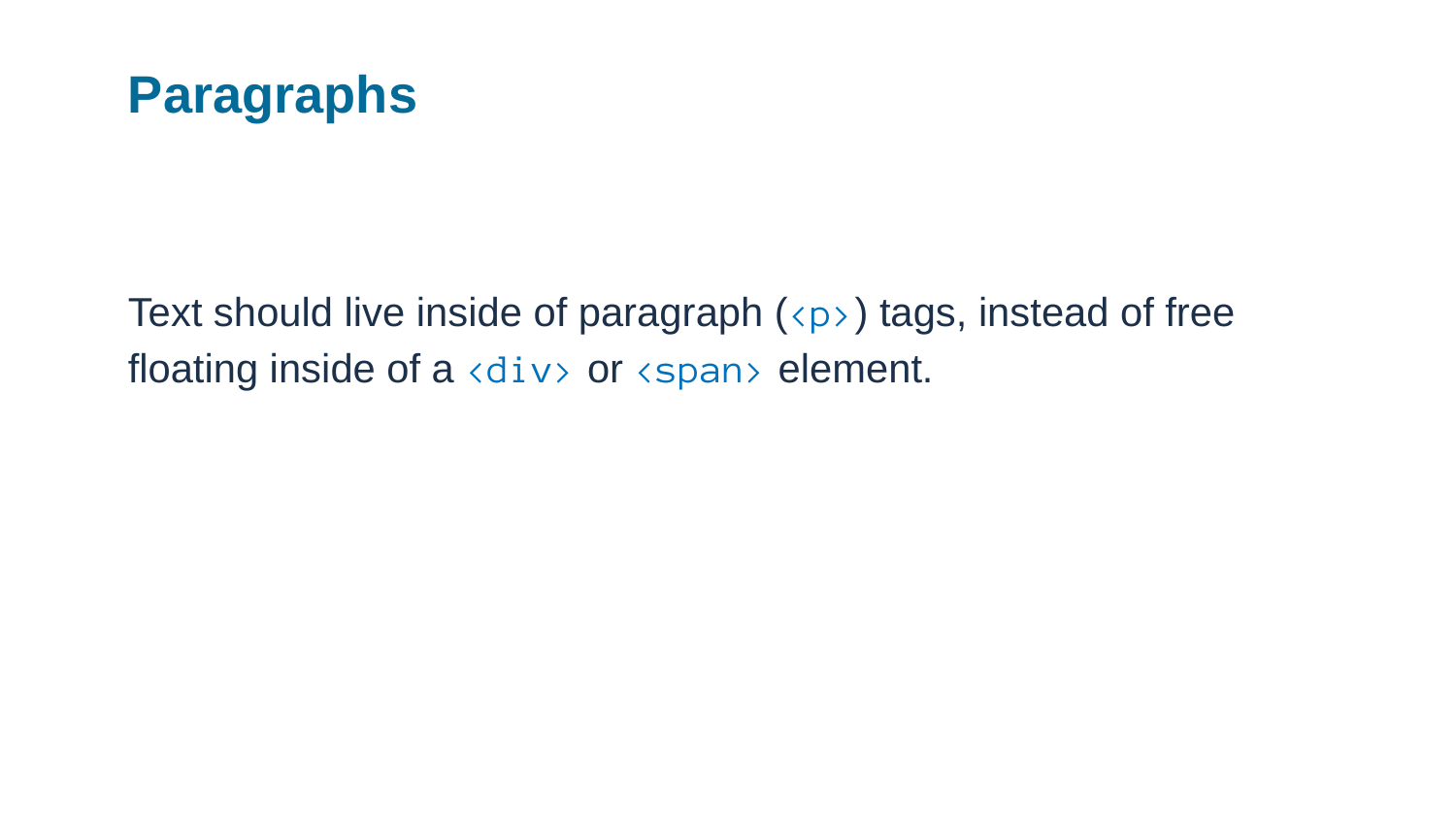

# Paragraphs
Text should live inside of paragraph (<p>) tags, instead of free floating inside of a <div> or <span> element.